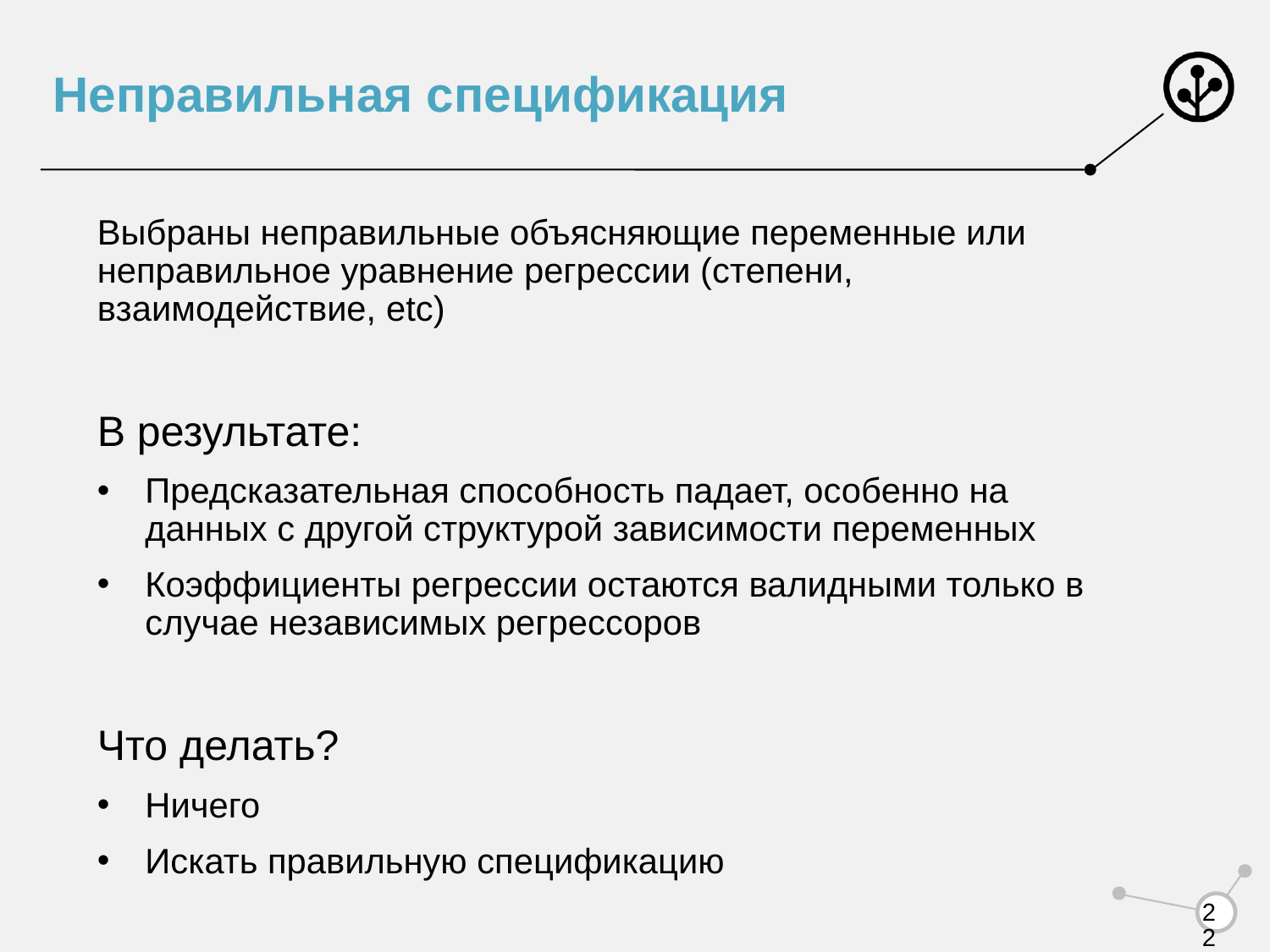

# Неправильная спецификация
Выбраны неправильные объясняющие переменные или неправильное уравнение регрессии (степени, взаимодействие, etc)

В результате:
Предсказательная способность падает, особенно на данных с другой структурой зависимости переменных
Коэффициенты регрессии остаются валидными только в случае независимых регрессоров

Что делать?
Ничего
Искать правильную спецификацию

22